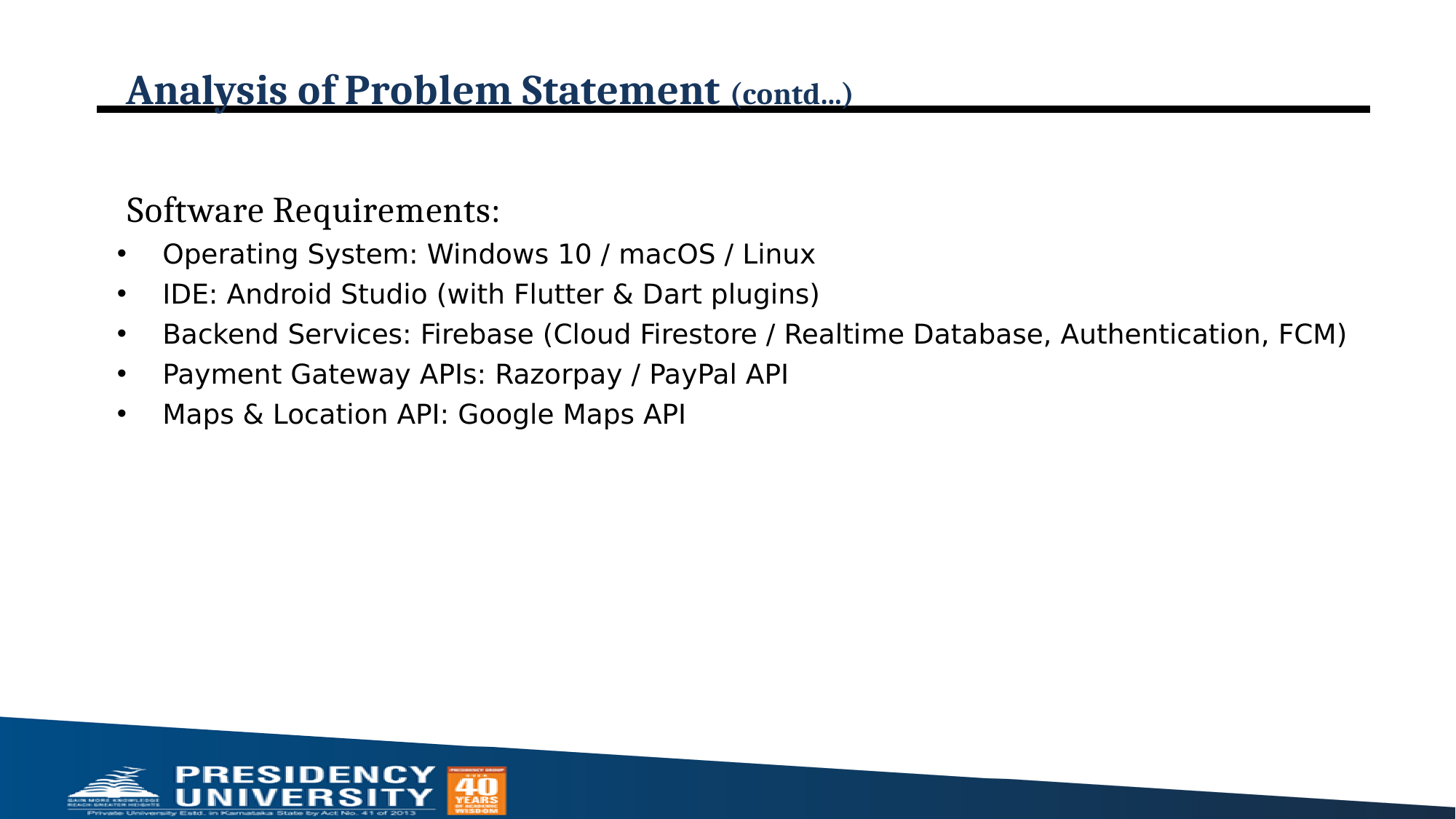

# Analysis of Problem Statement (contd...)
Software Requirements:
Operating System: Windows 10 / macOS / Linux
IDE: Android Studio (with Flutter & Dart plugins)
Backend Services: Firebase (Cloud Firestore / Realtime Database, Authentication, FCM)
Payment Gateway APIs: Razorpay / PayPal API
Maps & Location API: Google Maps API